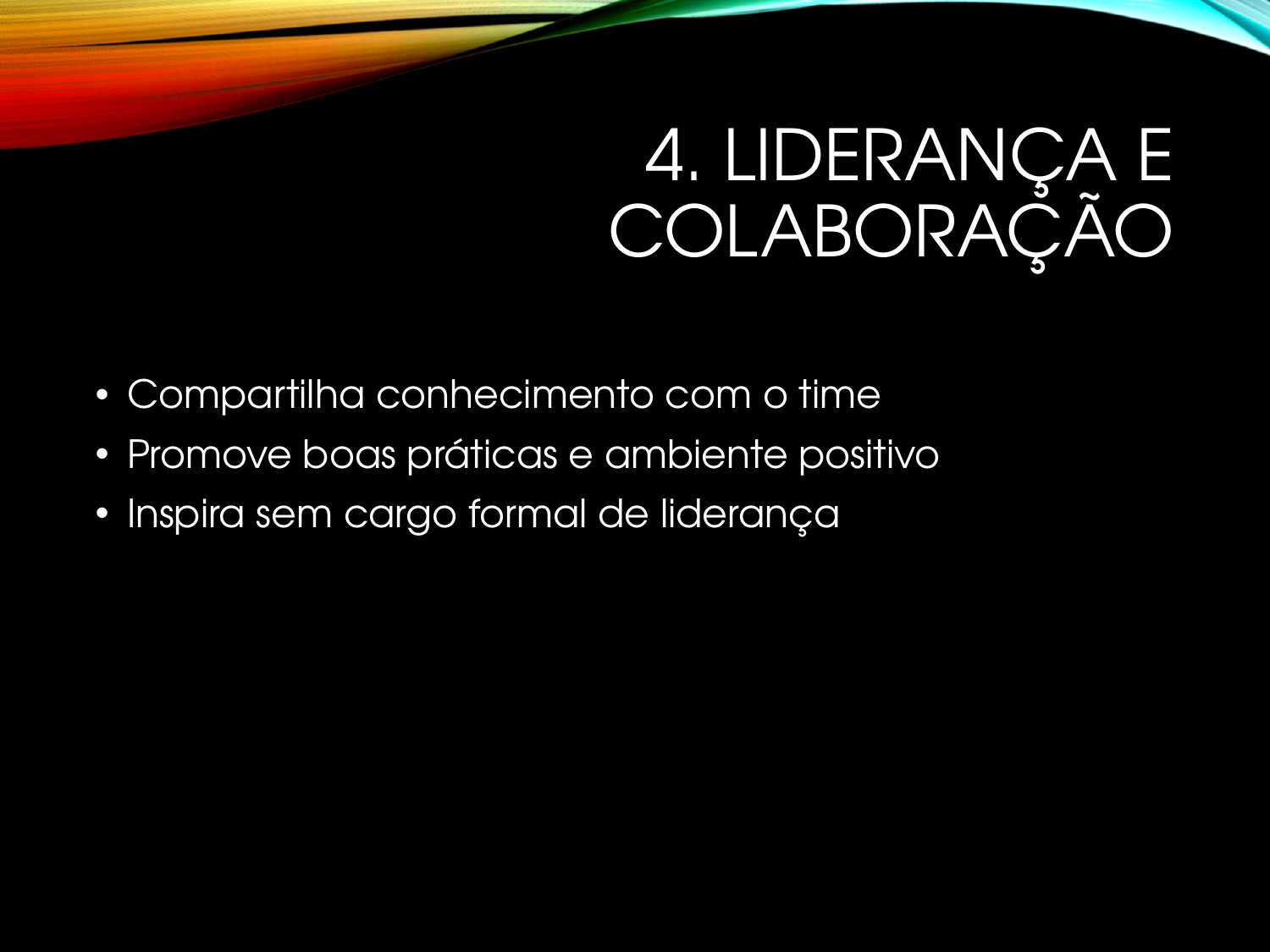

# 4. Liderança e colaboração

Compartilha conhecimento com o time
Promove boas práticas e ambiente positivo
Inspira sem cargo formal de liderança